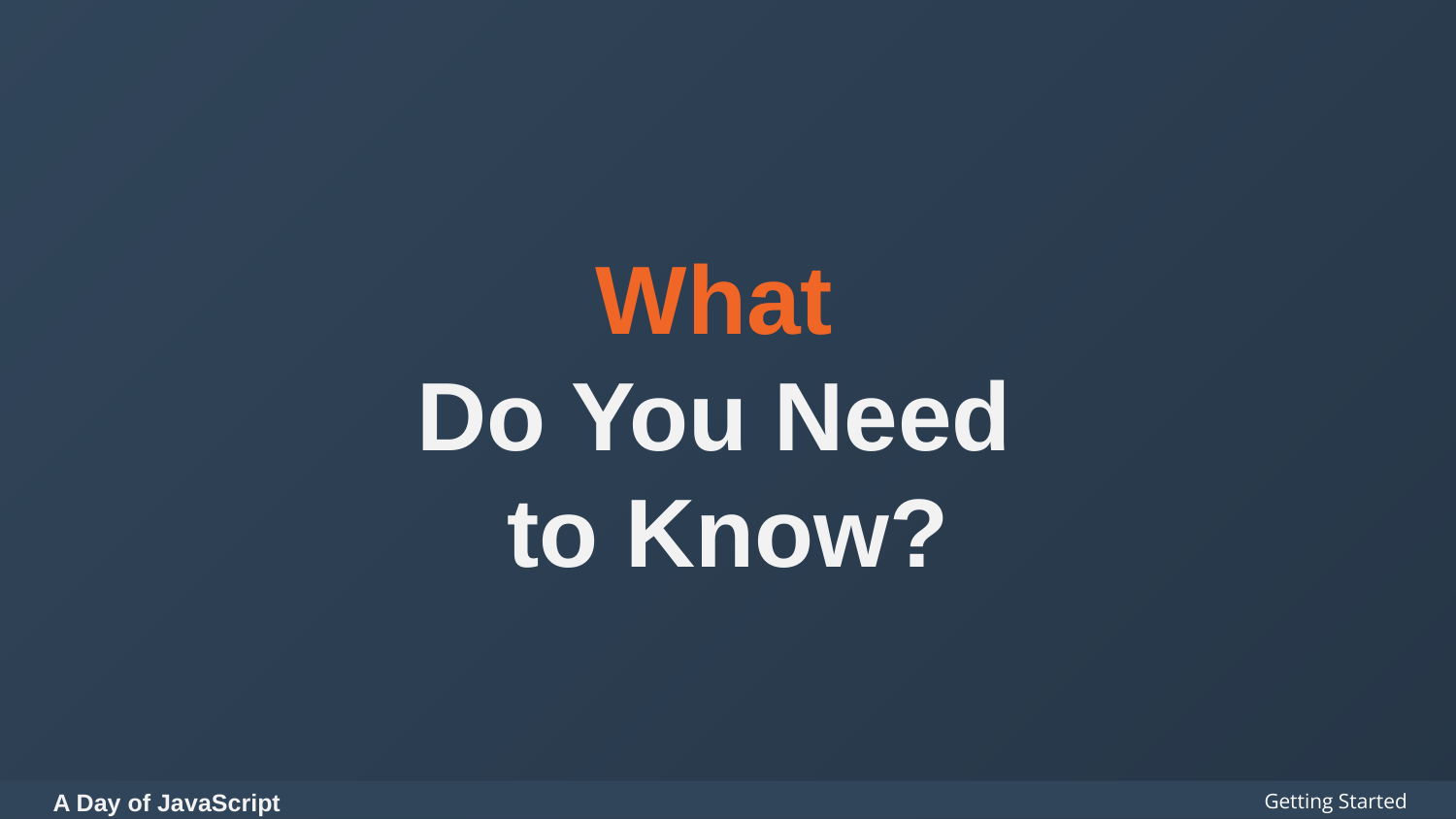

# What Do You Need to Know?
Getting Started